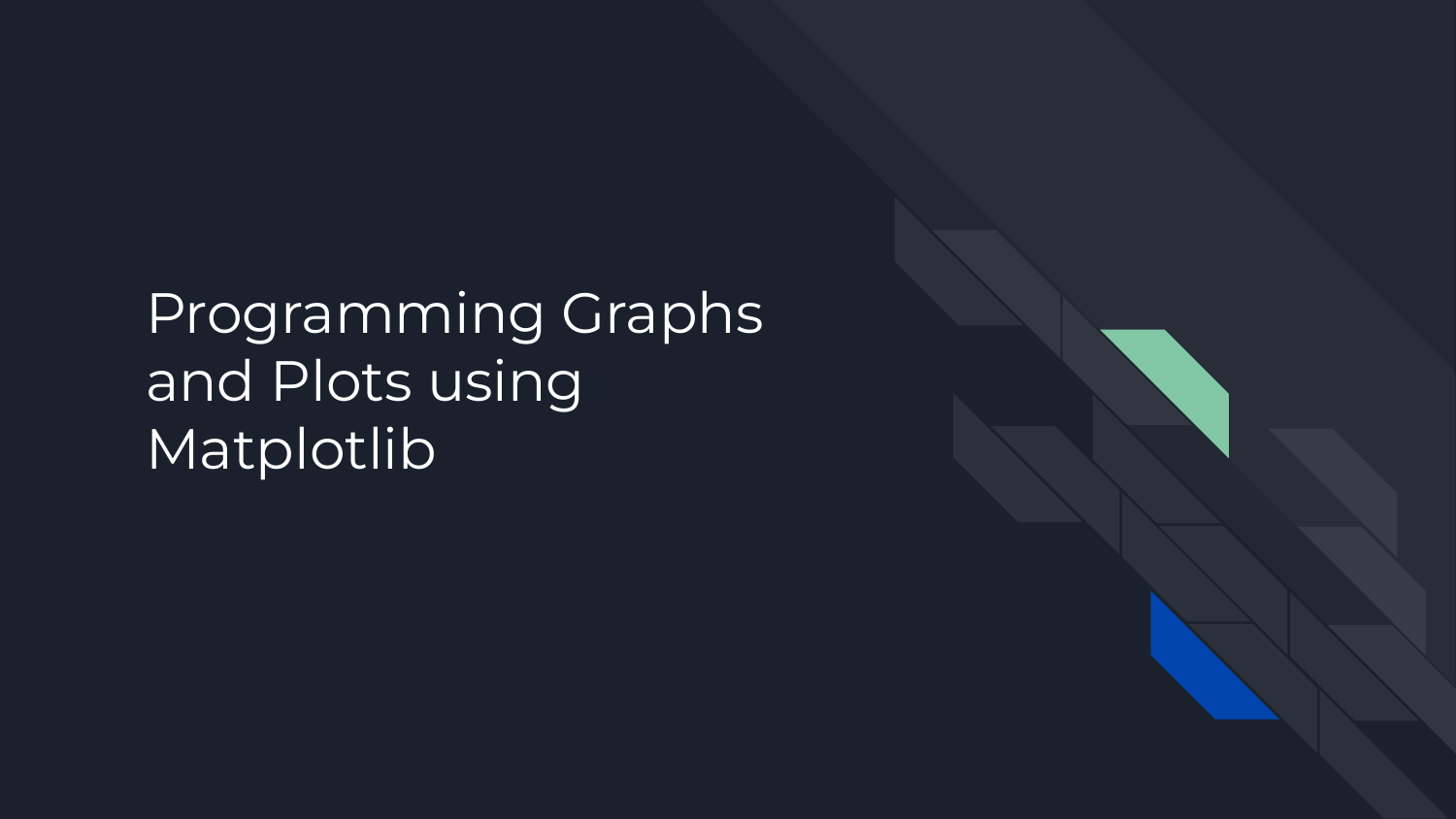

# Programming Graphs and Plots using Matplotlib